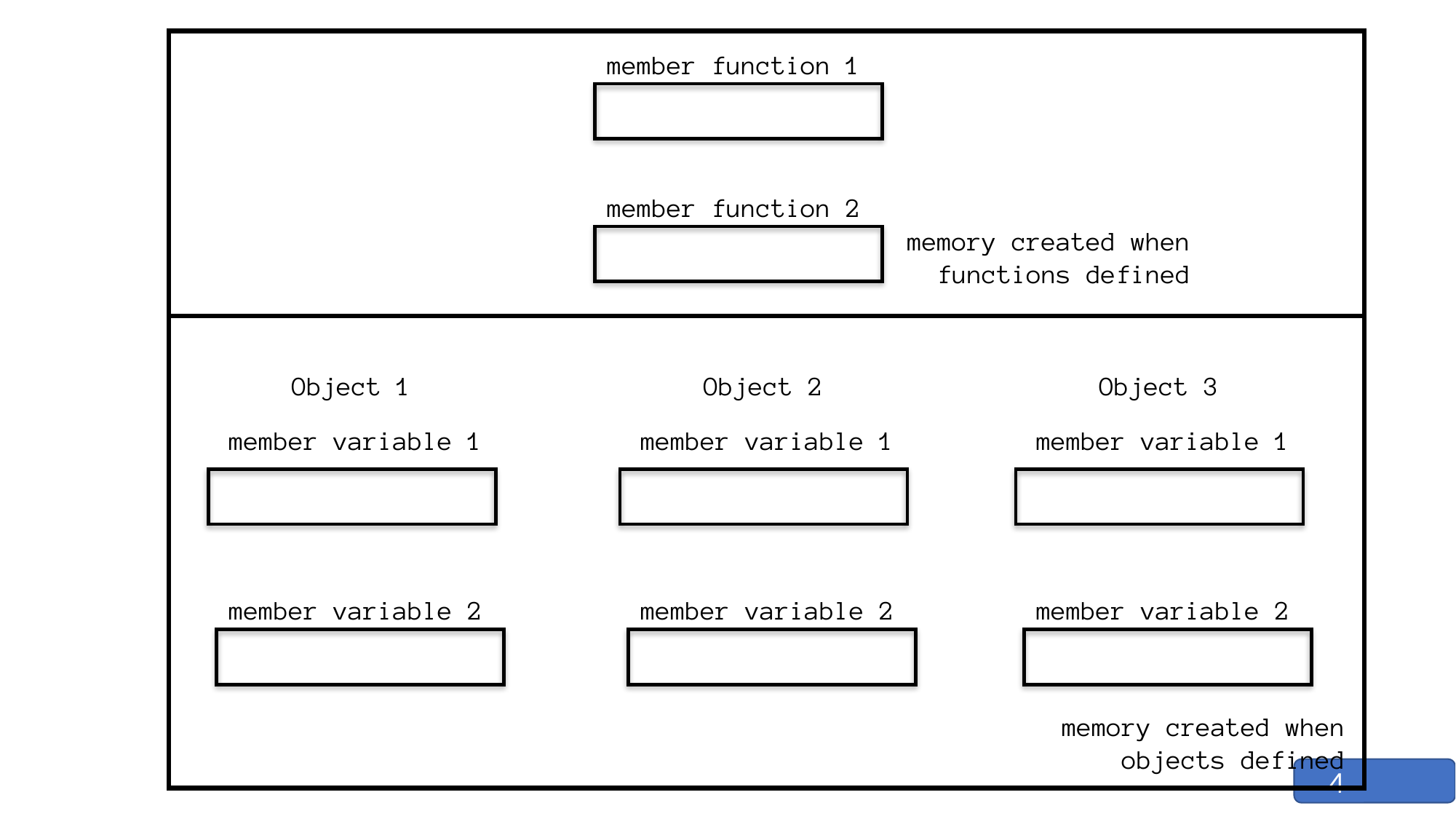

member function 1

member function 2
memory created when
functions defined

Object 1
Object 2
Object 3
member variable 1
member variable 1
member variable 1

member variable 2
member variable 2
member variable 2

memory created when
objects defined
4